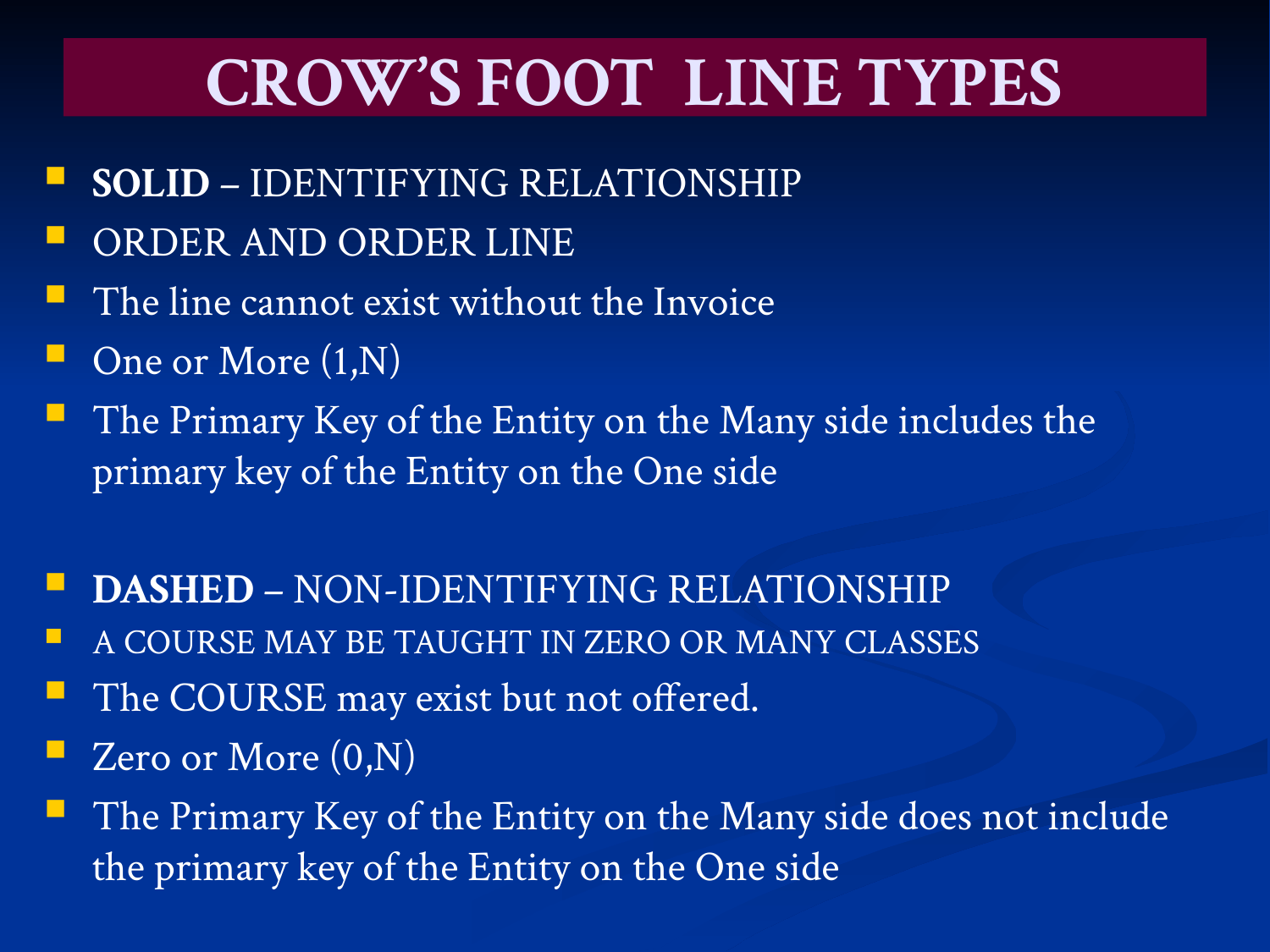

# CROW’S FOOT  LINE TYPES
SOLID – IDENTIFYING RELATIONSHIP
ORDER AND ORDER LINE
The line cannot exist without the Invoice
One or More (1,N)
The Primary Key of the Entity on the Many side includes the primary key of the Entity on the One side

DASHED – NON-IDENTIFYING RELATIONSHIP
A COURSE MAY BE TAUGHT IN ZERO OR MANY CLASSES
The COURSE may exist but not offered.
Zero or More (0,N)
The Primary Key of the Entity on the Many side does not include the primary key of the Entity on the One side